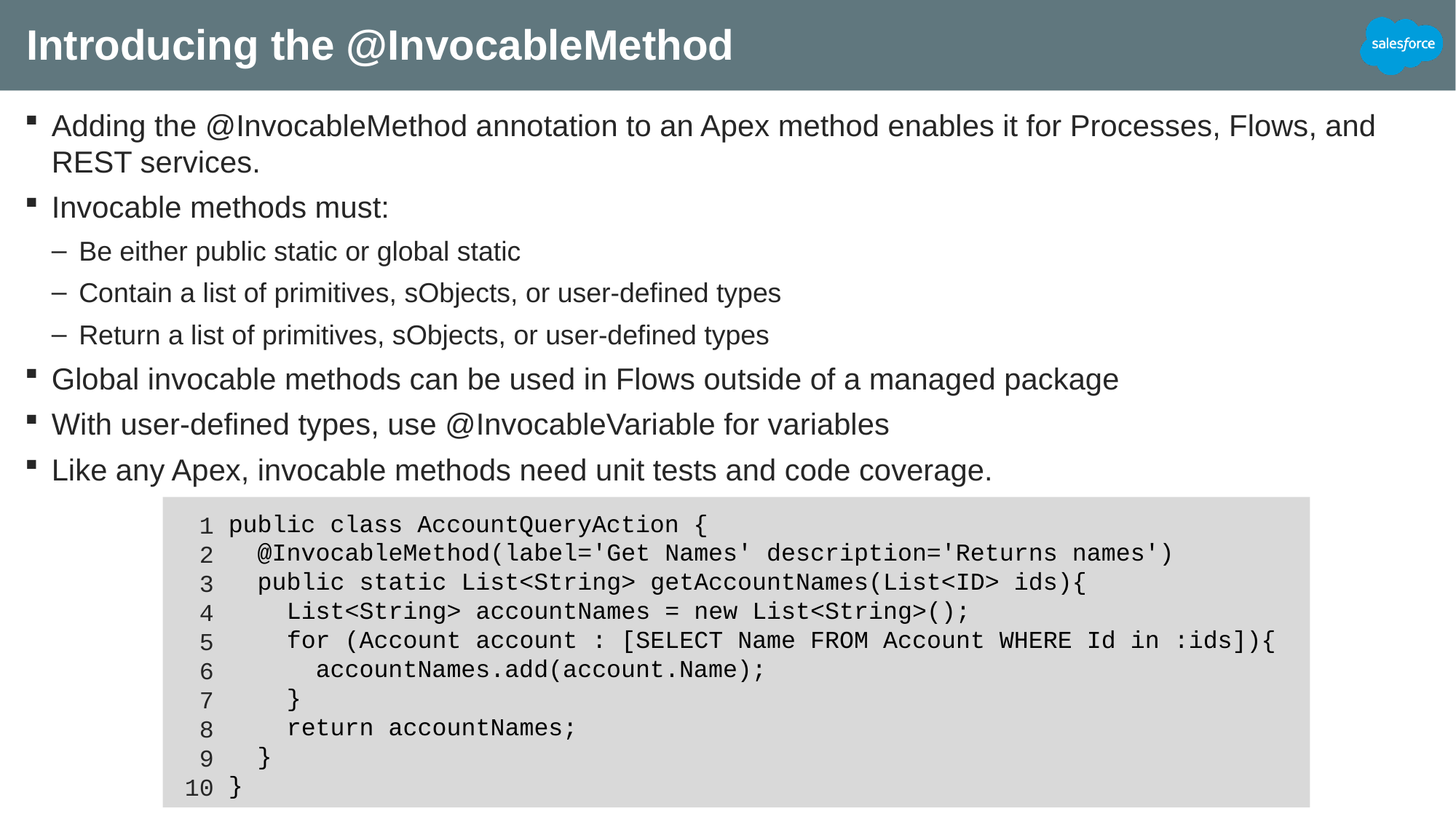

# Introducing the @InvocableMethod
Adding the @InvocableMethod annotation to an Apex method enables it for Processes, Flows, and REST services.
Invocable methods must:
Be either public static or global static
Contain a list of primitives, sObjects, or user-defined types
Return a list of primitives, sObjects, or user-defined types
Global invocable methods can be used in Flows outside of a managed package
With user-defined types, use @InvocableVariable for variables
Like any Apex, invocable methods need unit tests and code coverage.

public class AccountQueryAction {
  @InvocableMethod(label='Get Names' description='Returns names')
  public static List<String> getAccountNames(List<ID> ids){
    List<String> accountNames = new List<String>();
    for (Account account : [SELECT Name FROM Account WHERE Id in :ids]){
      accountNames.add(account.Name);
    }
    return accountNames;
  }
}
1
2
3
4
5
6
7
8
9
10